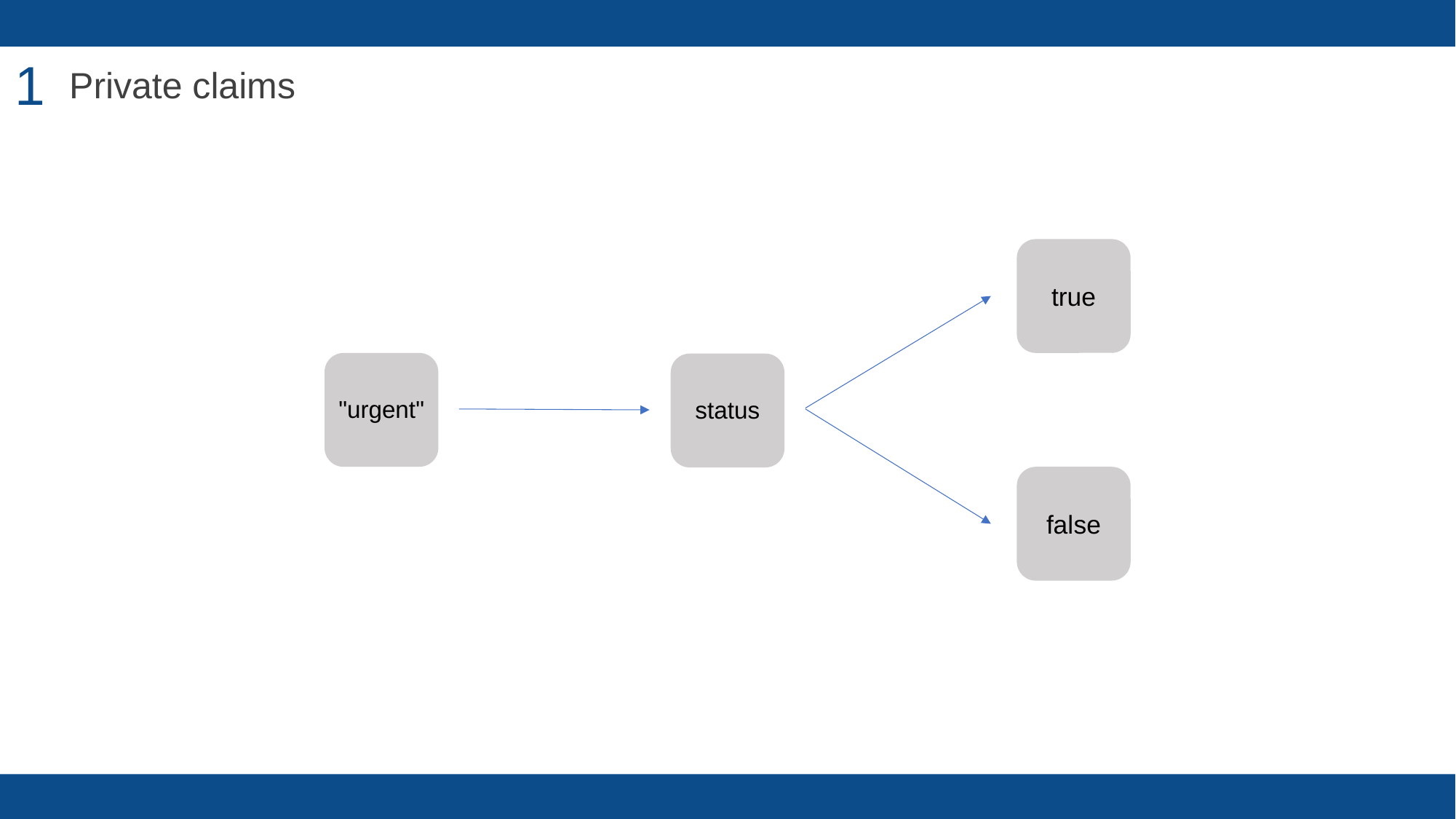

1
Private claims

true

"urgent"
status

false